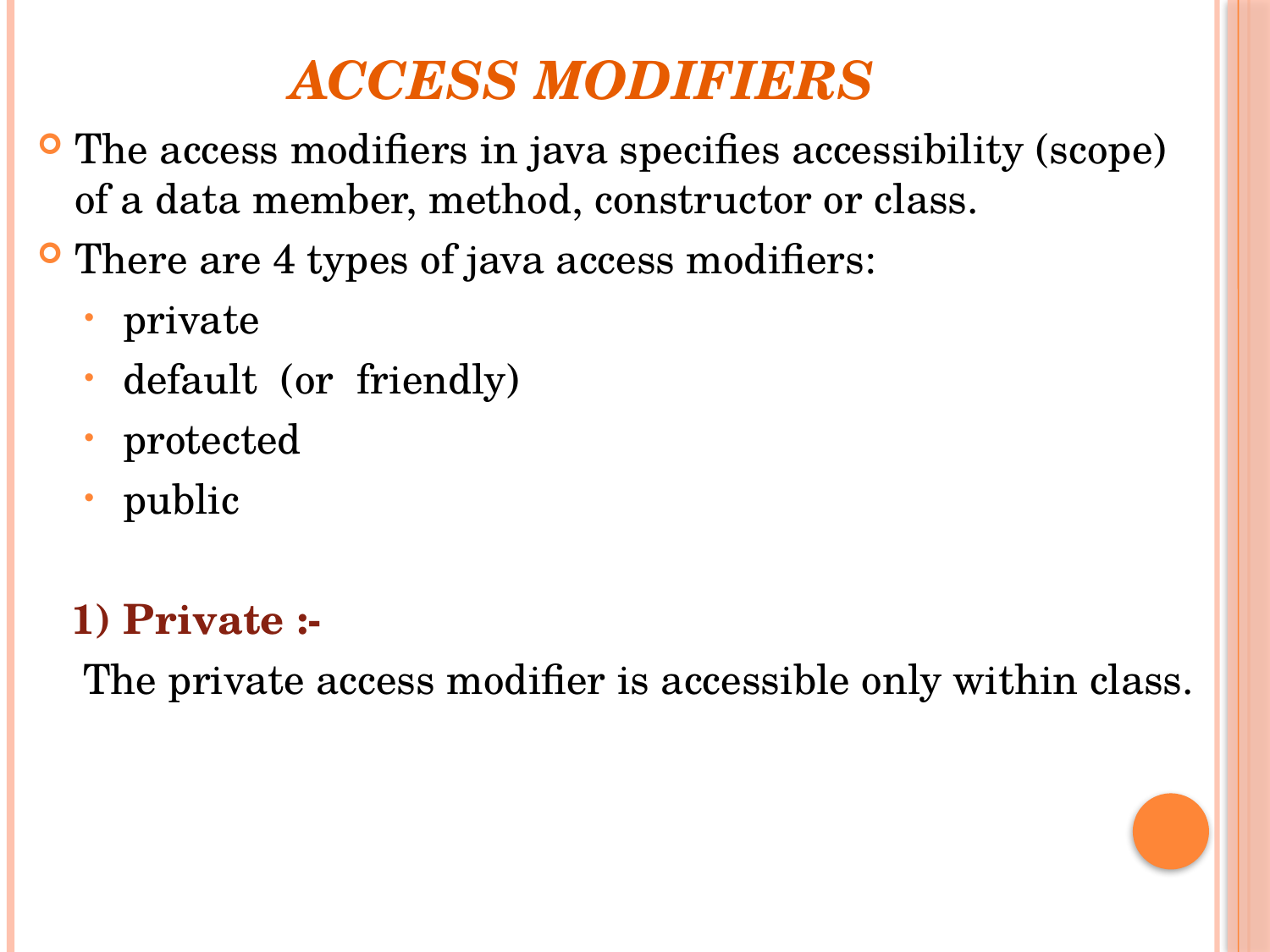

# Access Modifiers
The access modifiers in java specifies accessibility (scope) of a data member, method, constructor or class.
There are 4 types of java access modifiers:
private
default  (or  friendly)
protected
public

   1) Private :-
    The private access modifier is accessible only within class.